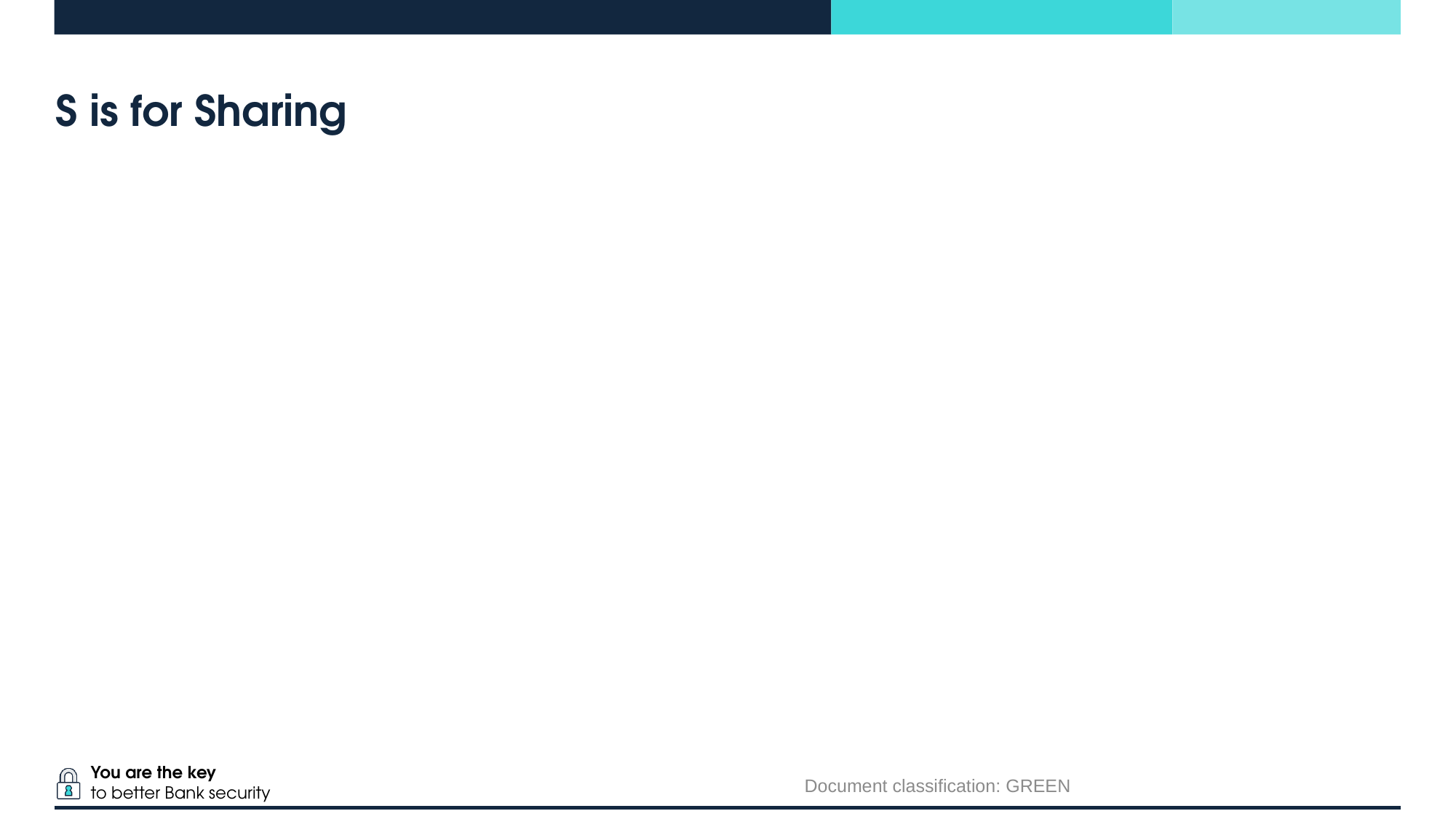

# S is for Sharing

Document classification: GREEN